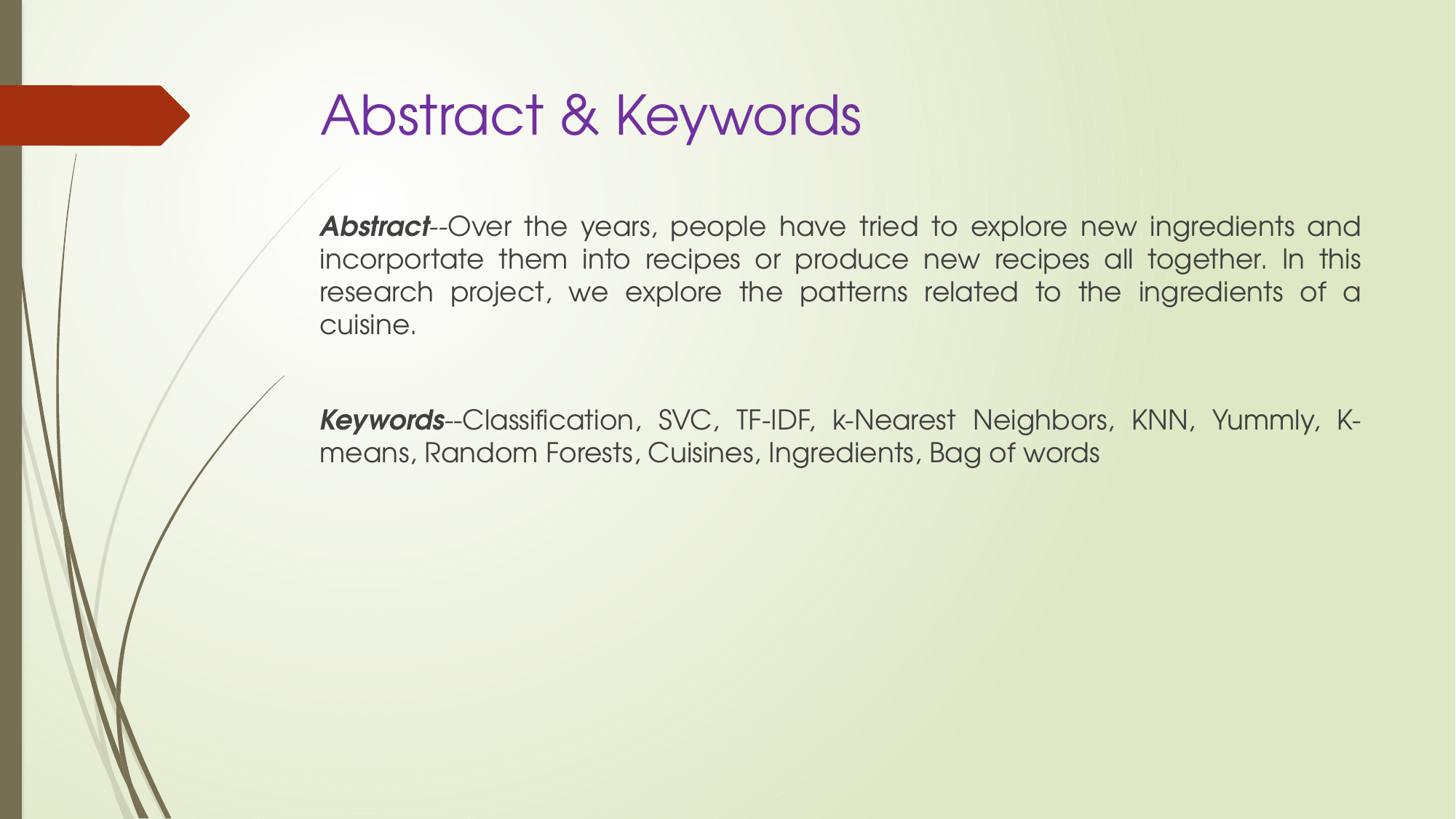

# Abstract & Keywords
Abstract--Over the years, people have tried to explore new ingredients and incorportate them into recipes or produce new recipes all together. In this research project, we explore the patterns related to the ingredients of a cuisine.

Keywords--Classification, SVC, TF-IDF, k-Nearest Neighbors, KNN, Yummly, K-means, Random Forests, Cuisines, Ingredients, Bag of words